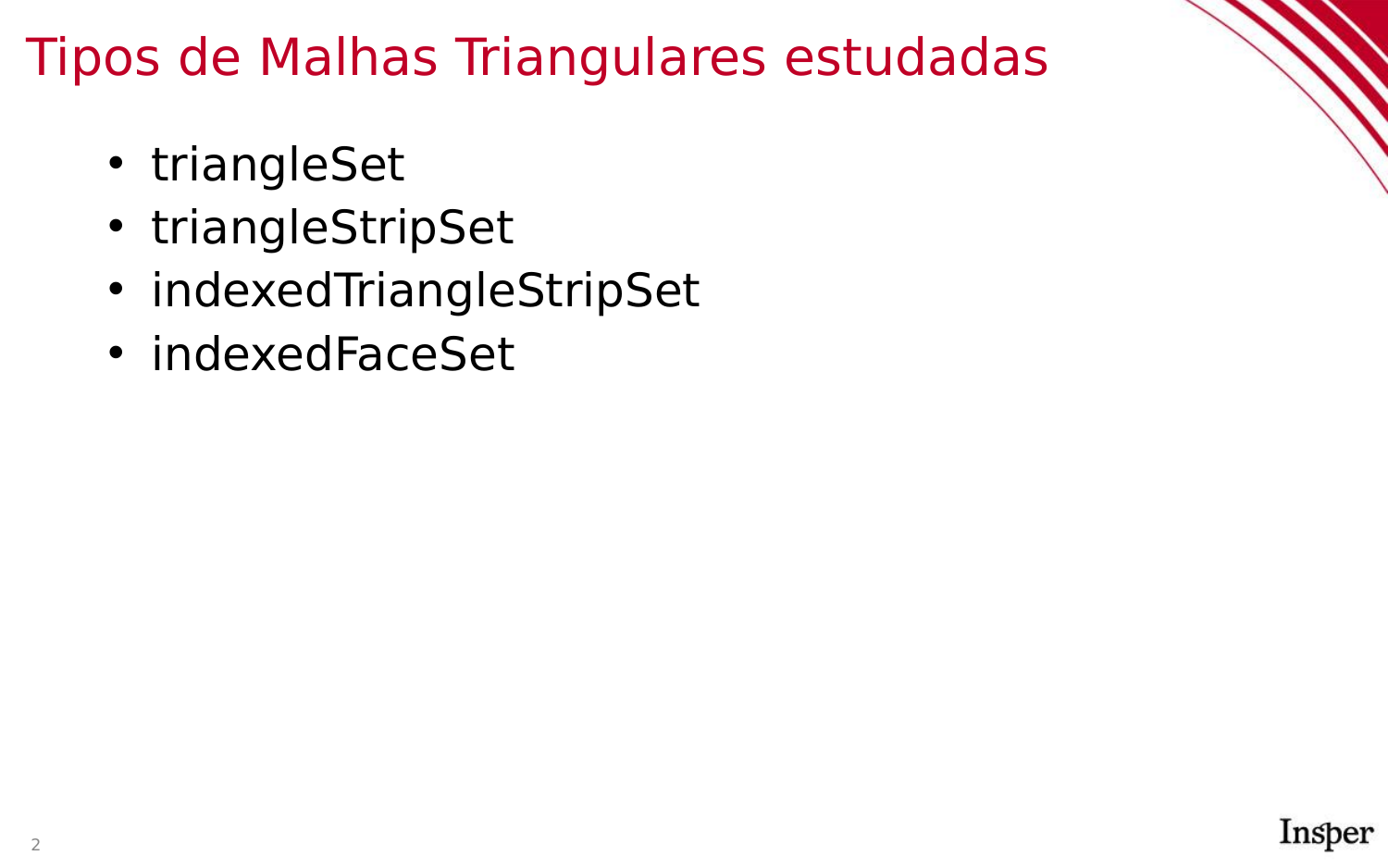

# Tipos de Malhas Triangulares estudadas
triangleSet
triangleStripSet
indexedTriangleStripSet
indexedFaceSet

2